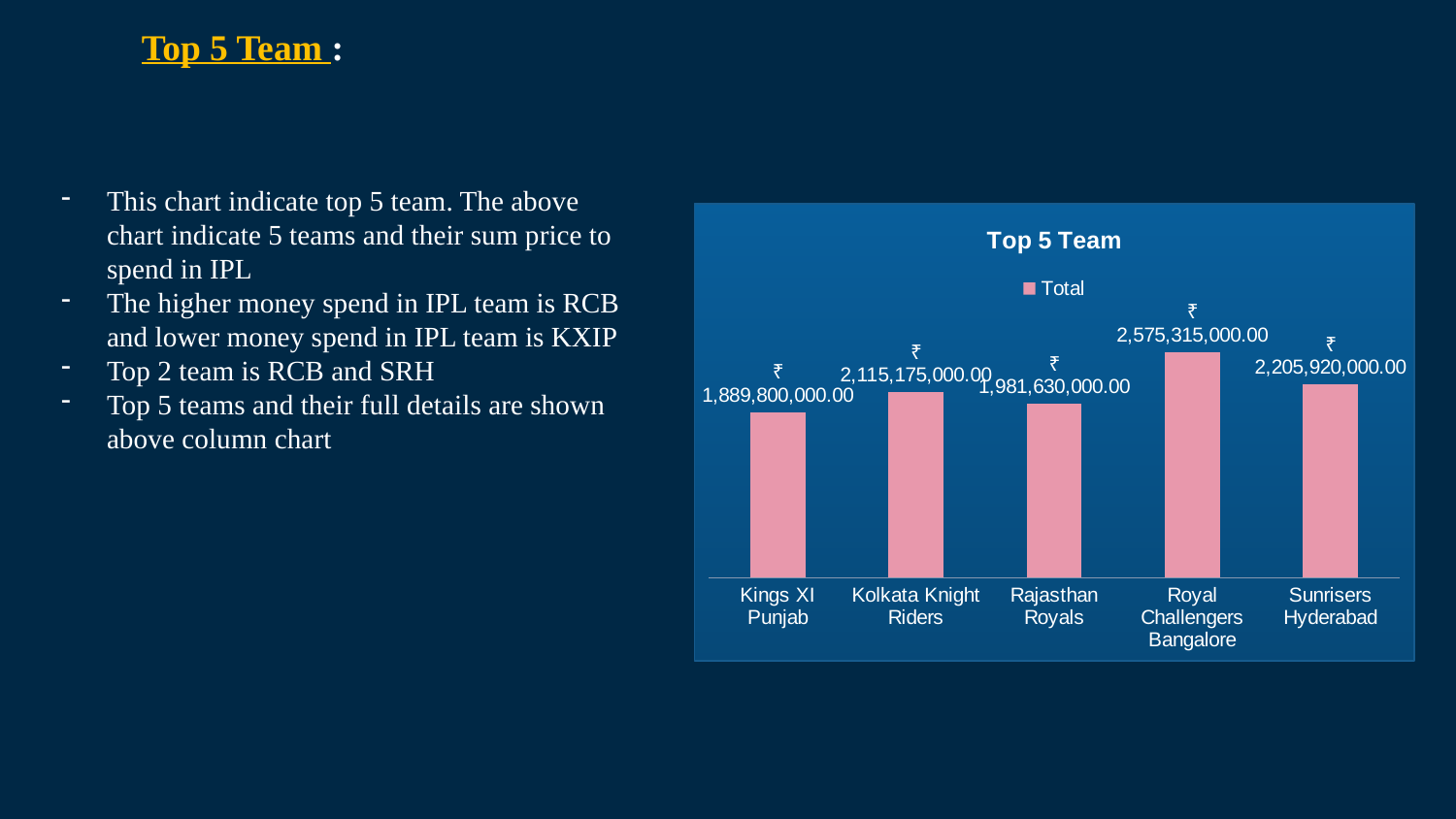

# Top 5 Team :
This chart indicate top 5 team. The above chart indicate 5 teams and their sum price to spend in IPL
The higher money spend in IPL team is RCB and lower money spend in IPL team is KXIP
Top 2 team is RCB and SRH
Top 5 teams and their full details are shown above column chart

### Chart: Top 5 Team

| Category | Total |
|---|---|
| Kings XI Punjab | 1889800000.0 |
| Kolkata Knight Riders | 2115175000.0 |
| Rajasthan Royals | 1981630000.0 |
| Royal Challengers Bangalore | 2575315000.0 |
| Sunrisers Hyderabad | 2205920000.0 |